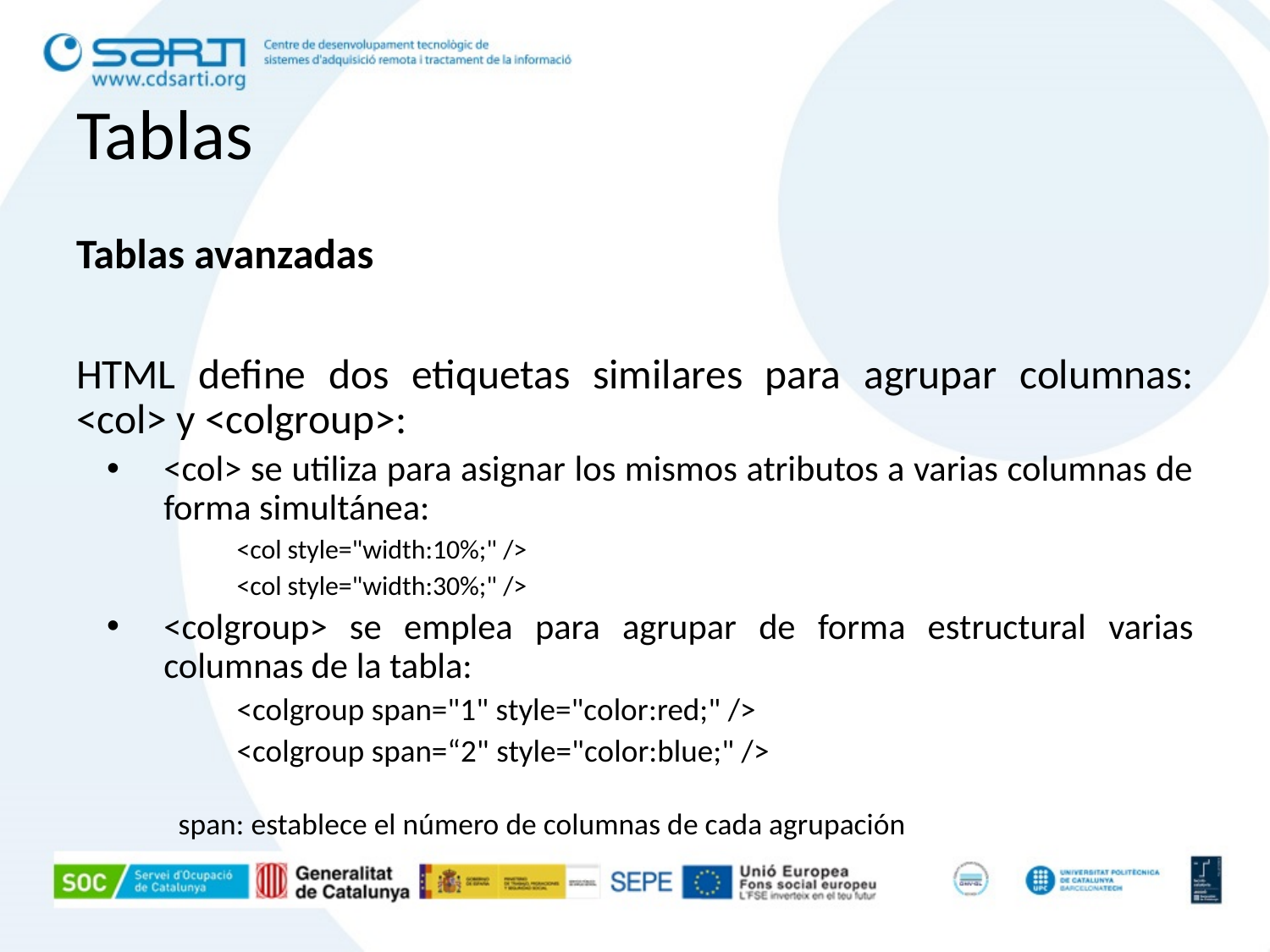

# Tablas
Tablas avanzadas

HTML define dos etiquetas similares para agrupar columnas: <col> y <colgroup>:
<col> se utiliza para asignar los mismos atributos a varias columnas de forma simultánea:
<col style="width:10%;" />
<col style="width:30%;" />
<colgroup> se emplea para agrupar de forma estructural varias columnas de la tabla:
<colgroup span="1" style="color:red;" />
<colgroup span=“2" style="color:blue;" />

span: establece el número de columnas de cada agrupación